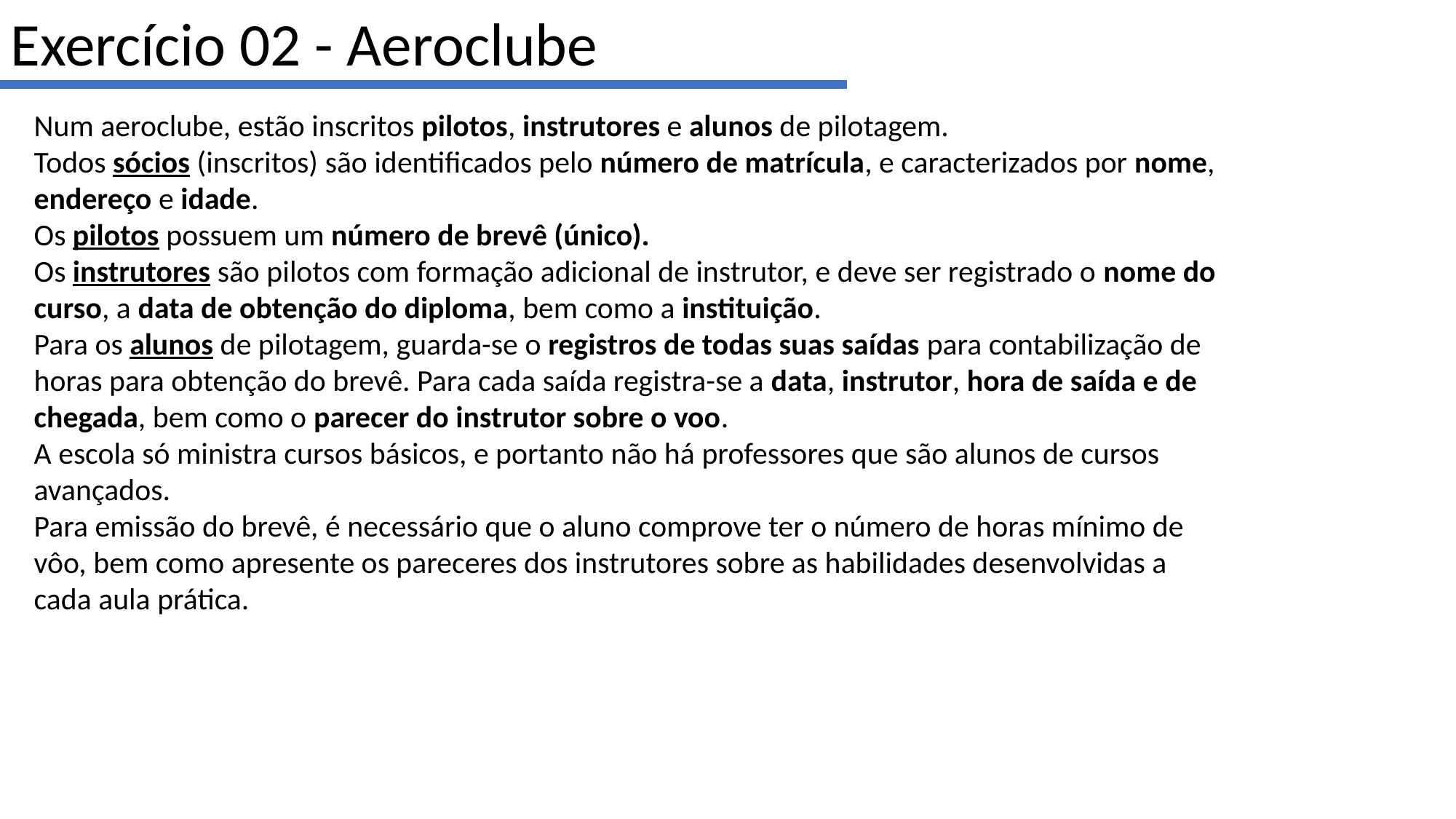

Exercício 02 - Aeroclube
Num aeroclube, estão inscritos pilotos, instrutores e alunos de pilotagem.
Todos sócios (inscritos) são identificados pelo número de matrícula, e caracterizados por nome, endereço e idade.
Os pilotos possuem um número de brevê (único).
Os instrutores são pilotos com formação adicional de instrutor, e deve ser registrado o nome do curso, a data de obtenção do diploma, bem como a instituição.
Para os alunos de pilotagem, guarda-se o registros de todas suas saídas para contabilização de horas para obtenção do brevê. Para cada saída registra-se a data, instrutor, hora de saída e de chegada, bem como o parecer do instrutor sobre o voo.
A escola só ministra cursos básicos, e portanto não há professores que são alunos de cursos avançados.
Para emissão do brevê, é necessário que o aluno comprove ter o número de horas mínimo de vôo, bem como apresente os pareceres dos instrutores sobre as habilidades desenvolvidas a cada aula prática.